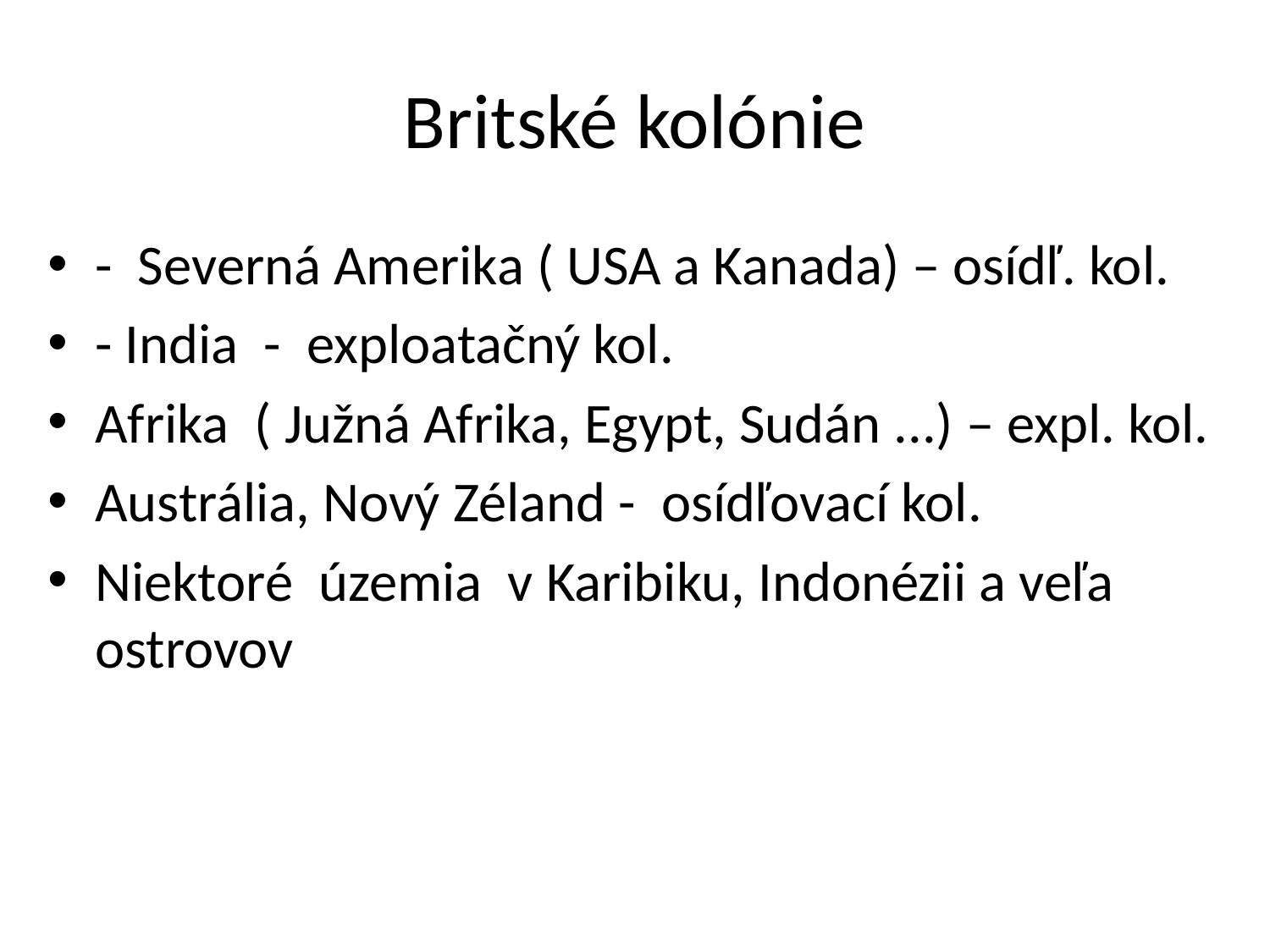

# Britské kolónie
-  Severná Amerika ( USA a Kanada) – osídľ. kol.
- India  -  exploatačný kol.
Afrika  ( Južná Afrika, Egypt, Sudán ...) – expl. kol.
Austrália, Nový Zéland -  osídľovací kol.
Niektoré  územia  v Karibiku, Indonézii a veľa  ostrovov